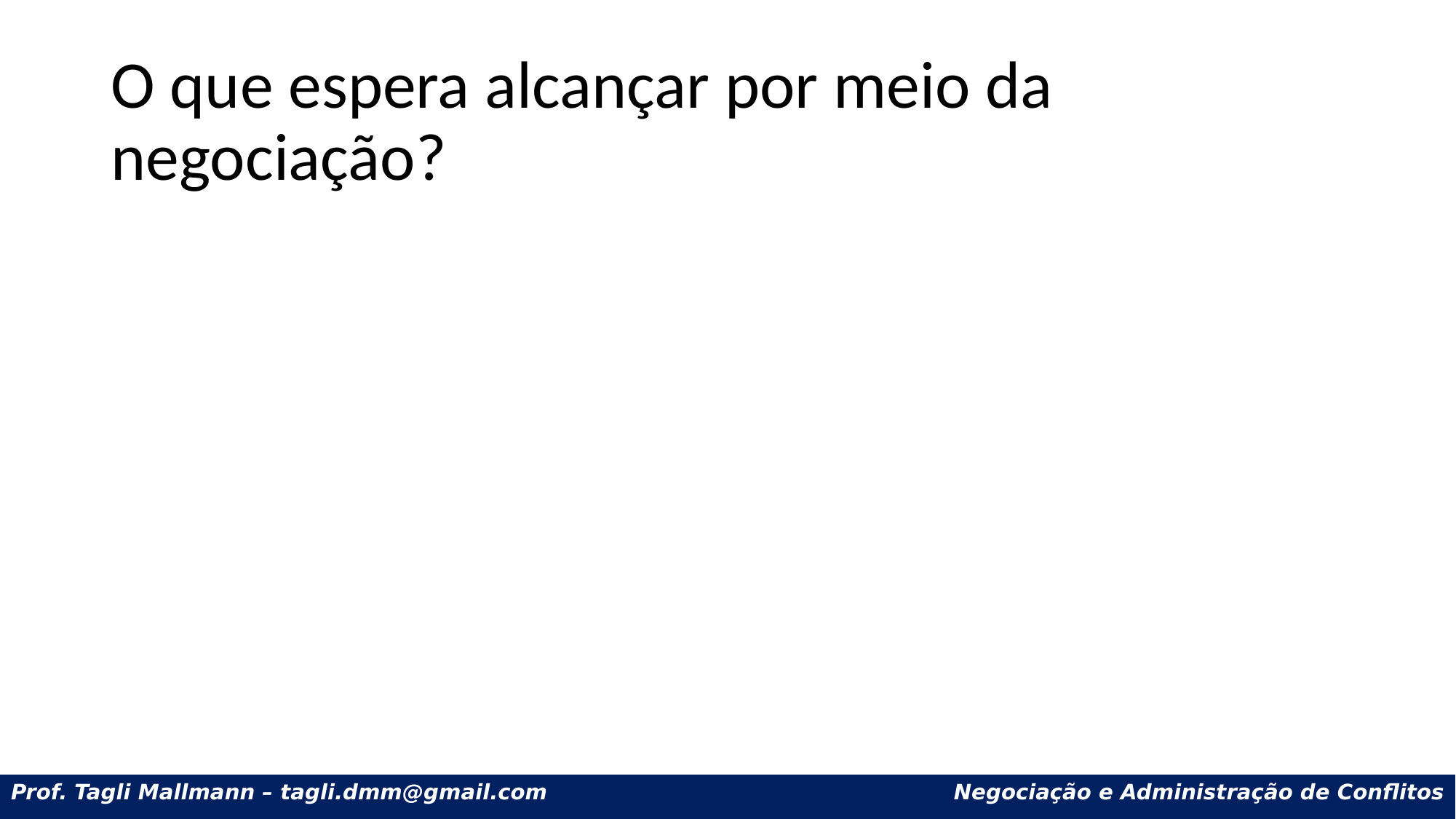

# O que espera alcançar por meio da negociação?